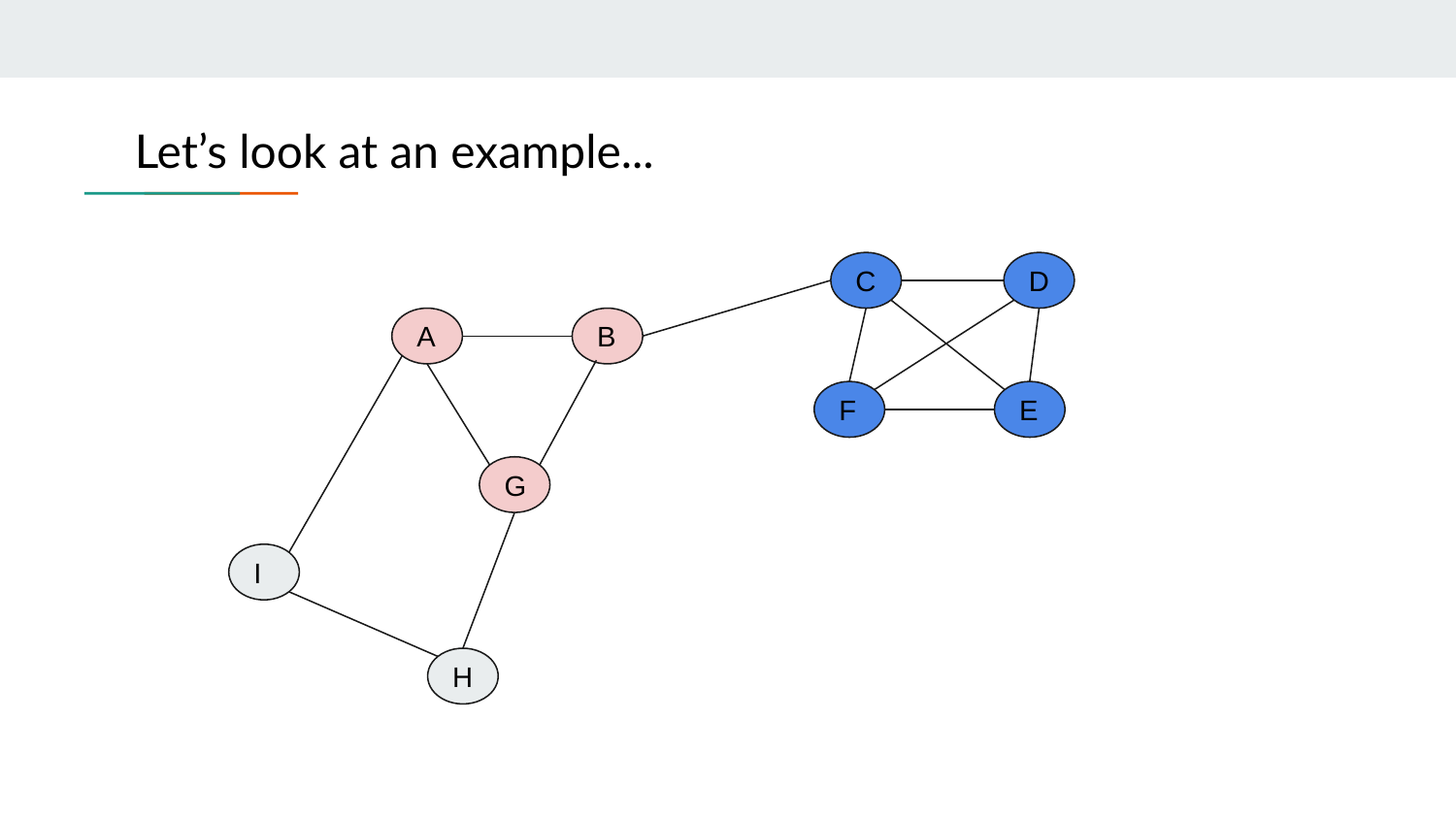

Let’s look at an example...
C
D
A
B
F
E
G
I
H